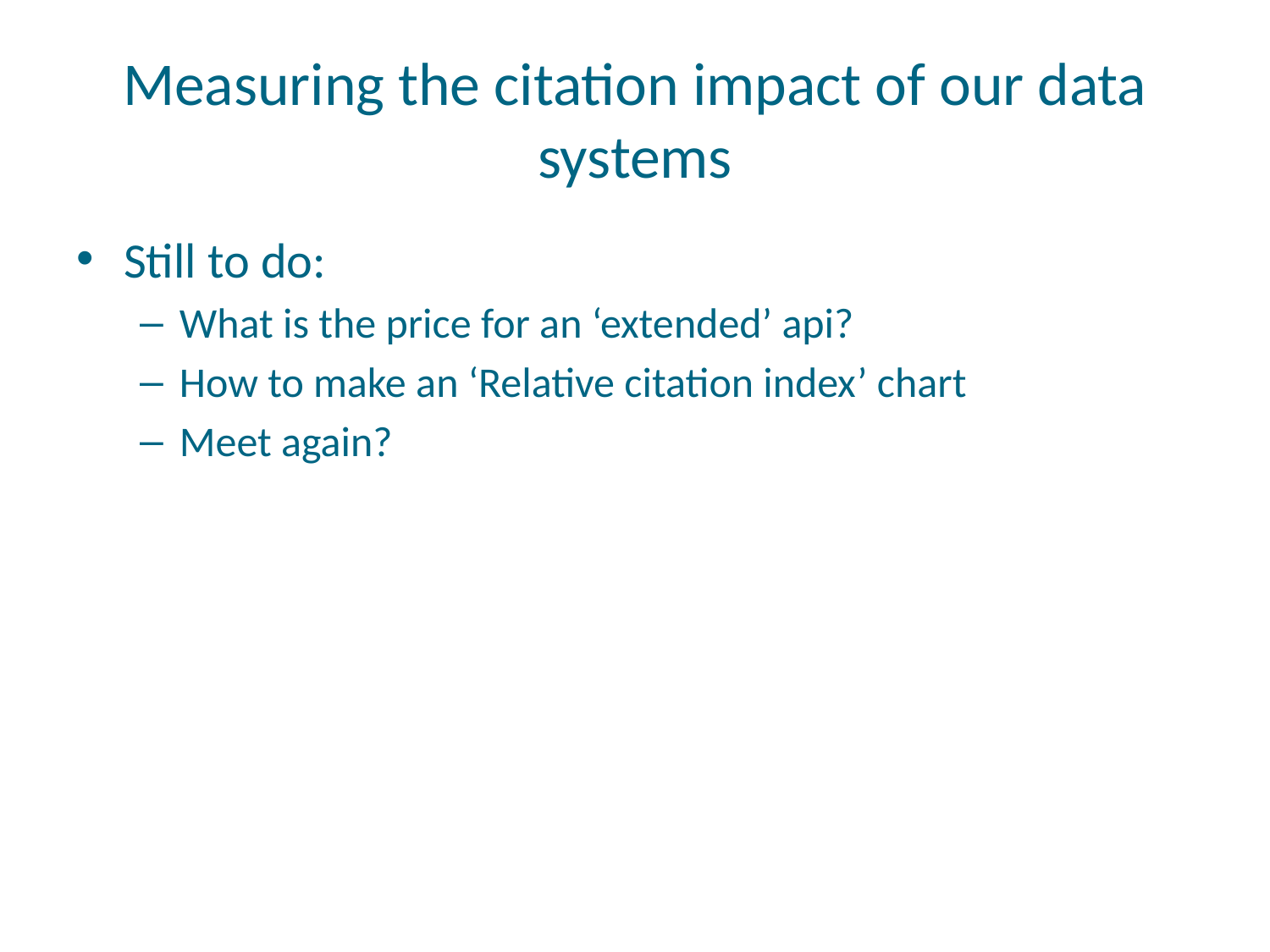

# Measuring the citation impact of our data systems
Still to do:
What is the price for an ‘extended’ api?
How to make an ‘Relative citation index’ chart
Meet again?